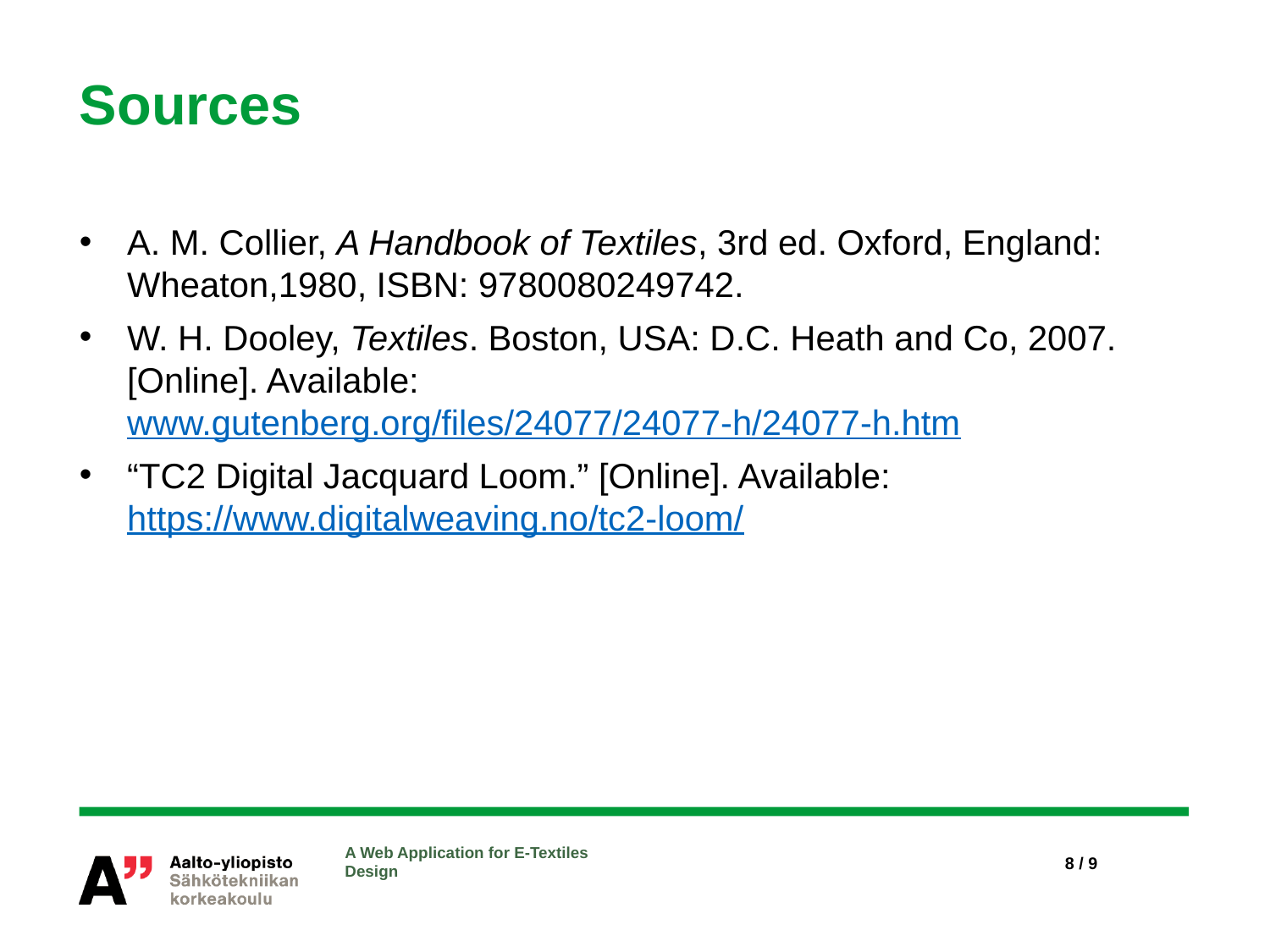

# Sources
A. M. Collier, A Handbook of Textiles, 3rd ed. Oxford, England: Wheaton,1980, ISBN: 9780080249742.
W. H. Dooley, Textiles. Boston, USA: D.C. Heath and Co, 2007. [Online]. Available: www.gutenberg.org/files/24077/24077-h/24077-h.htm
“TC2 Digital Jacquard Loom.” [Online]. Available: https://www.digitalweaving.no/tc2-loom/

A Web Application for E-Textiles Design

8 / 9